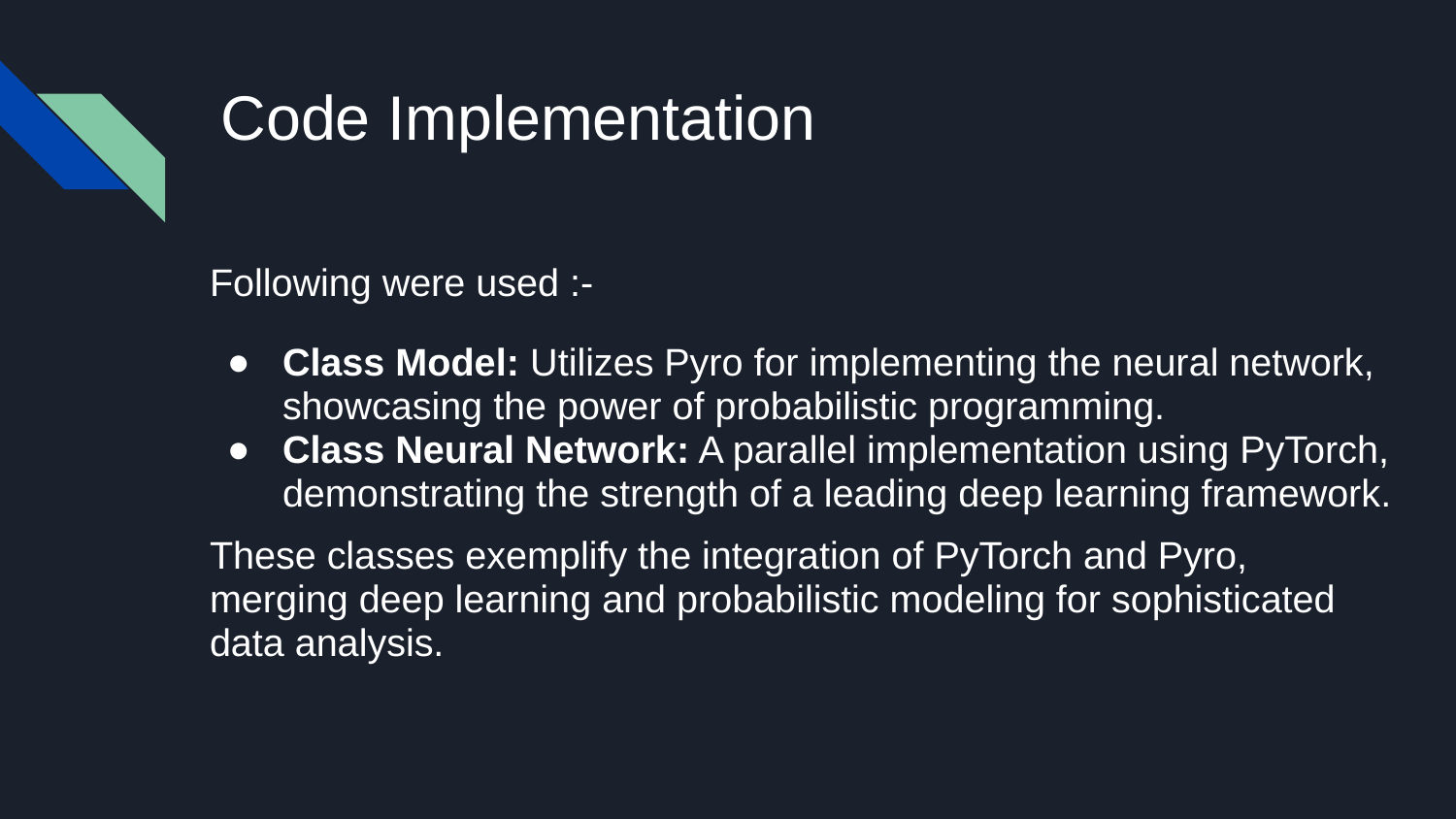

# Code Implementation
Following were used :-

Class Model: Utilizes Pyro for implementing the neural network, showcasing the power of probabilistic programming.
Class Neural Network: A parallel implementation using PyTorch, demonstrating the strength of a leading deep learning framework.
These classes exemplify the integration of PyTorch and Pyro, merging deep learning and probabilistic modeling for sophisticated data analysis.